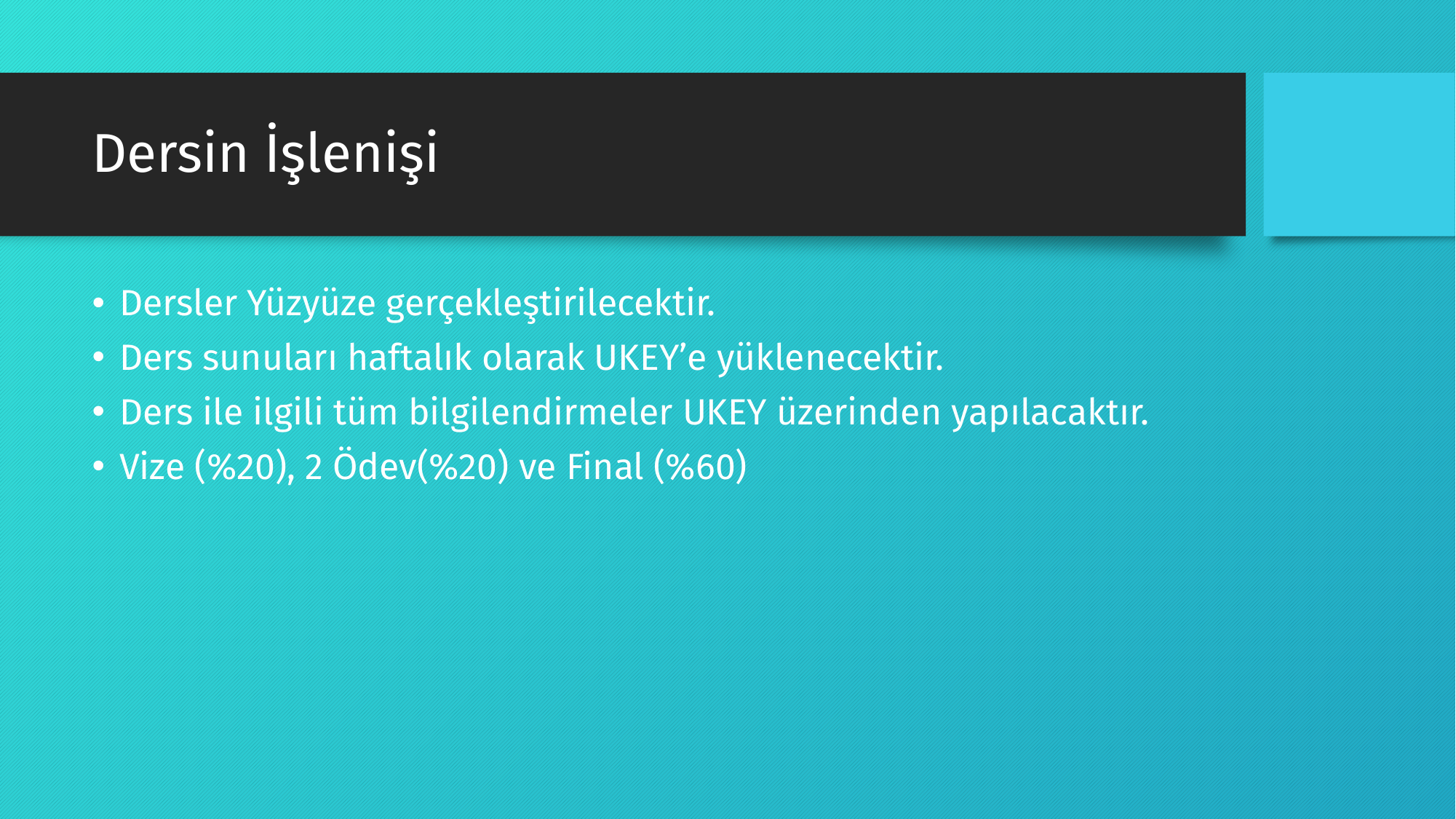

# Dersin İşlenişi
Dersler Yüzyüze gerçekleştirilecektir.
Ders sunuları haftalık olarak UKEY’e yüklenecektir.
Ders ile ilgili tüm bilgilendirmeler UKEY üzerinden yapılacaktır.
Vize (%20), 2 Ödev(%20) ve Final (%60)